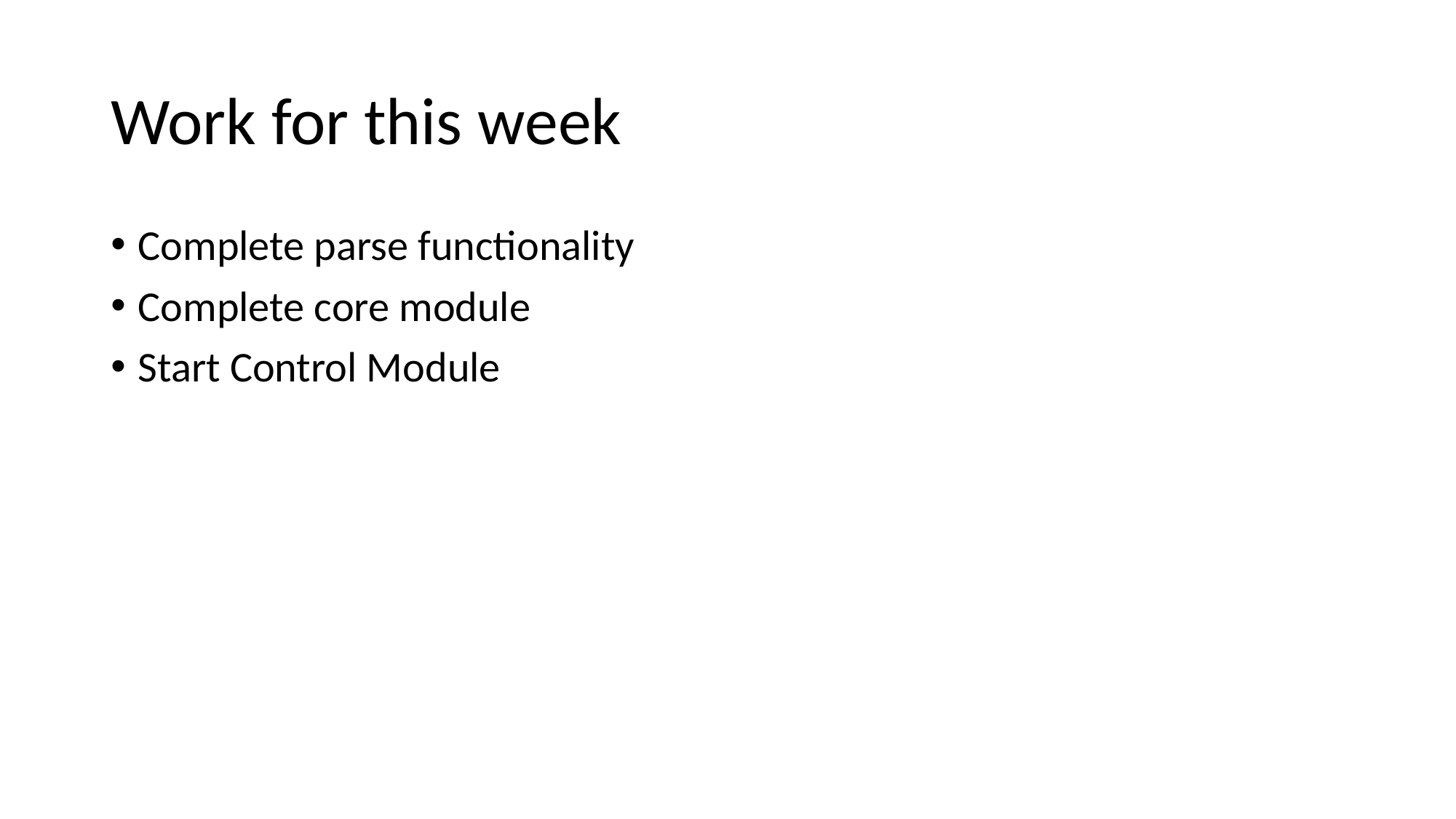

# Work for this week
Complete parse functionality
Complete core module
Start Control Module